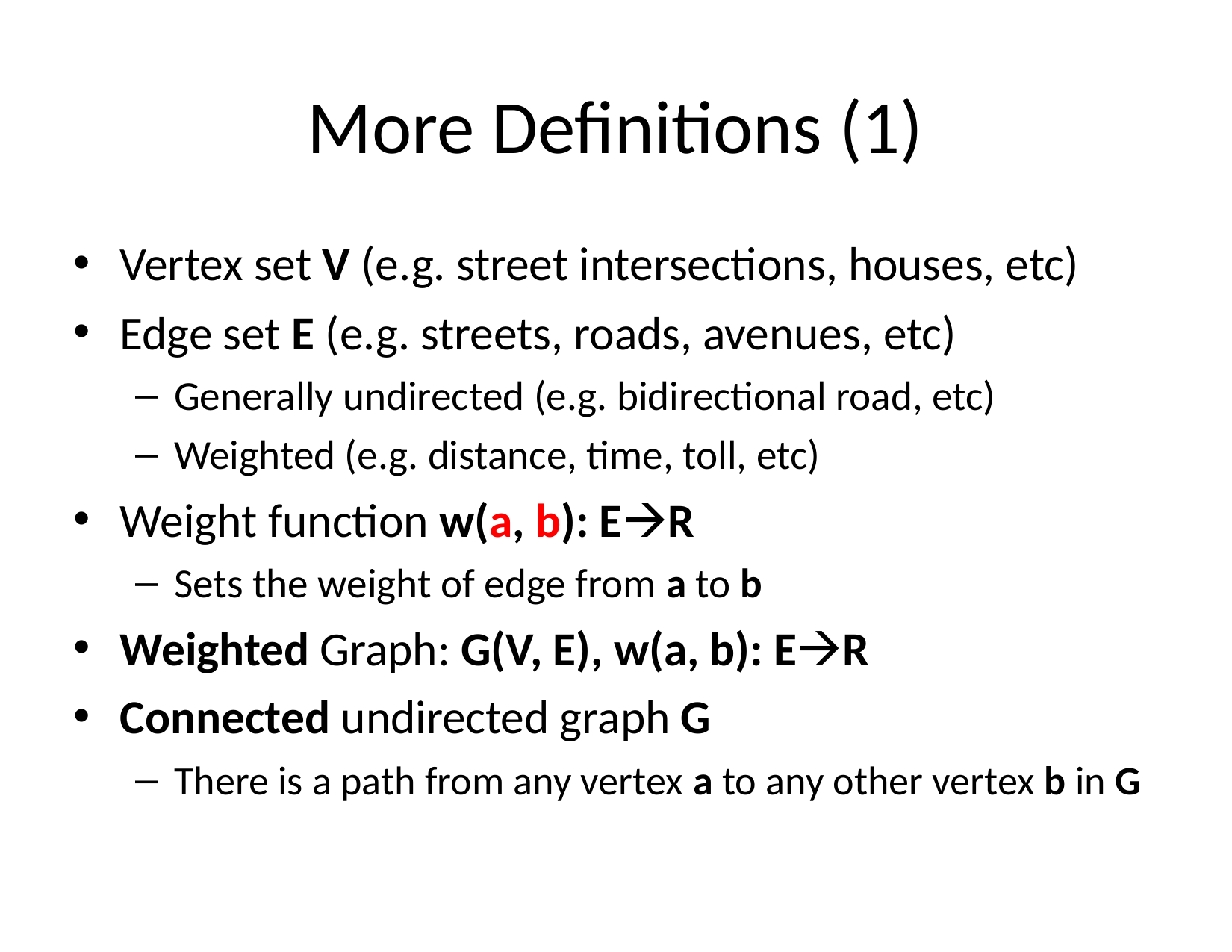

# More Definitions (1)
Vertex set V (e.g. street intersections, houses, etc)
Edge set E (e.g. streets, roads, avenues, etc)
Generally undirected (e.g. bidirectional road, etc)
Weighted (e.g. distance, time, toll, etc)
Weight function w(a, b): E🡪R
Sets the weight of edge from a to b
Weighted Graph: G(V, E), w(a, b): E🡪R
Connected undirected graph G
There is a path from any vertex a to any other vertex b in G